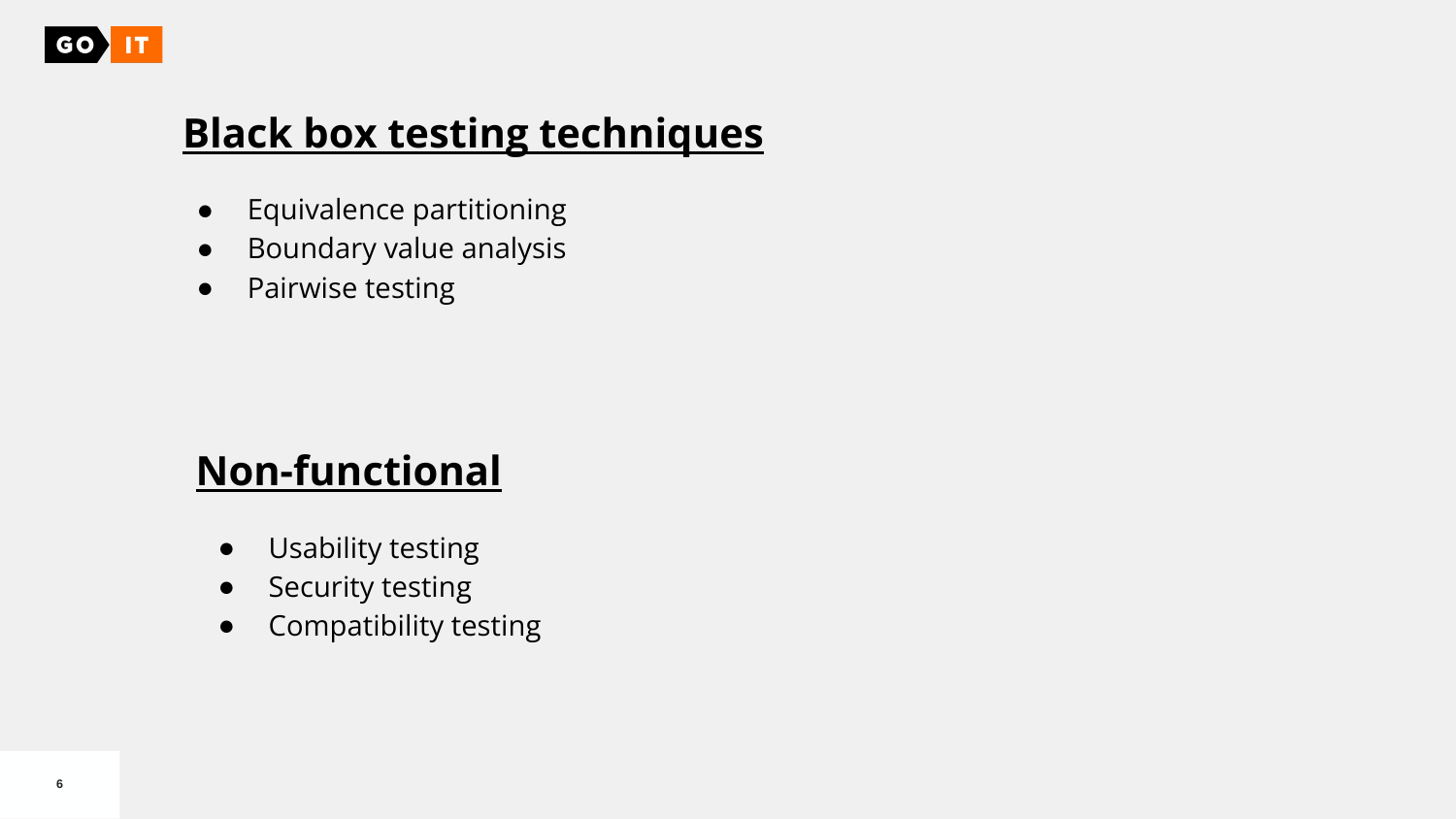

Black box testing techniques

Equivalence partitioning
Boundary value analysis
Pairwise testing

Non-functional

Usability testing
Security testing
Compatibility testing